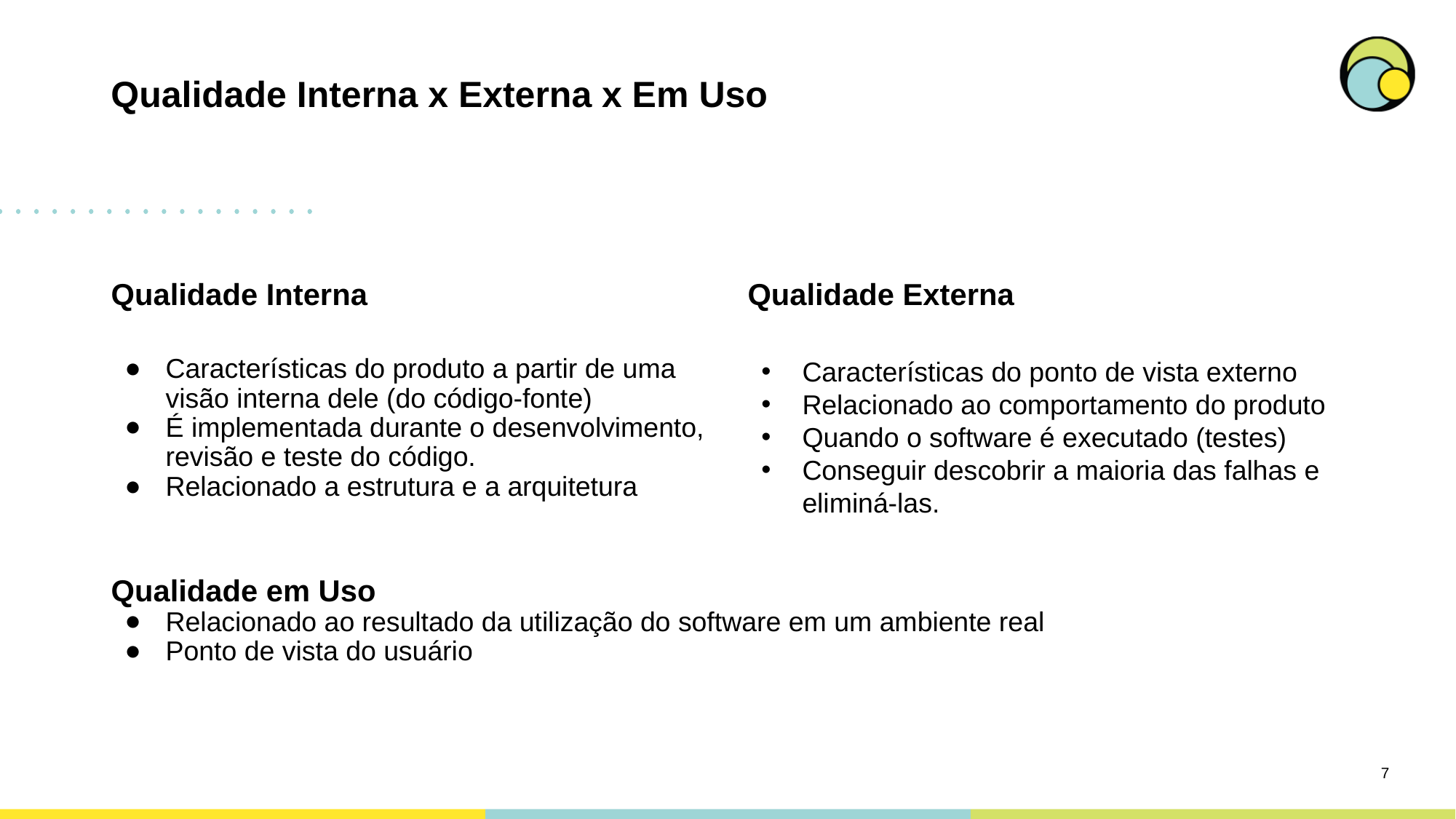

# Qualidade Interna x Externa x Em Uso
Qualidade Interna
Qualidade Externa
Características do produto a partir de uma visão interna dele (do código-fonte)
É implementada durante o desenvolvimento, revisão e teste do código.
Relacionado a estrutura e a arquitetura
Características do ponto de vista externo
Relacionado ao comportamento do produto
Quando o software é executado (testes)
Conseguir descobrir a maioria das falhas e eliminá-las.
Qualidade em Uso
Relacionado ao resultado da utilização do software em um ambiente real
Ponto de vista do usuário
7